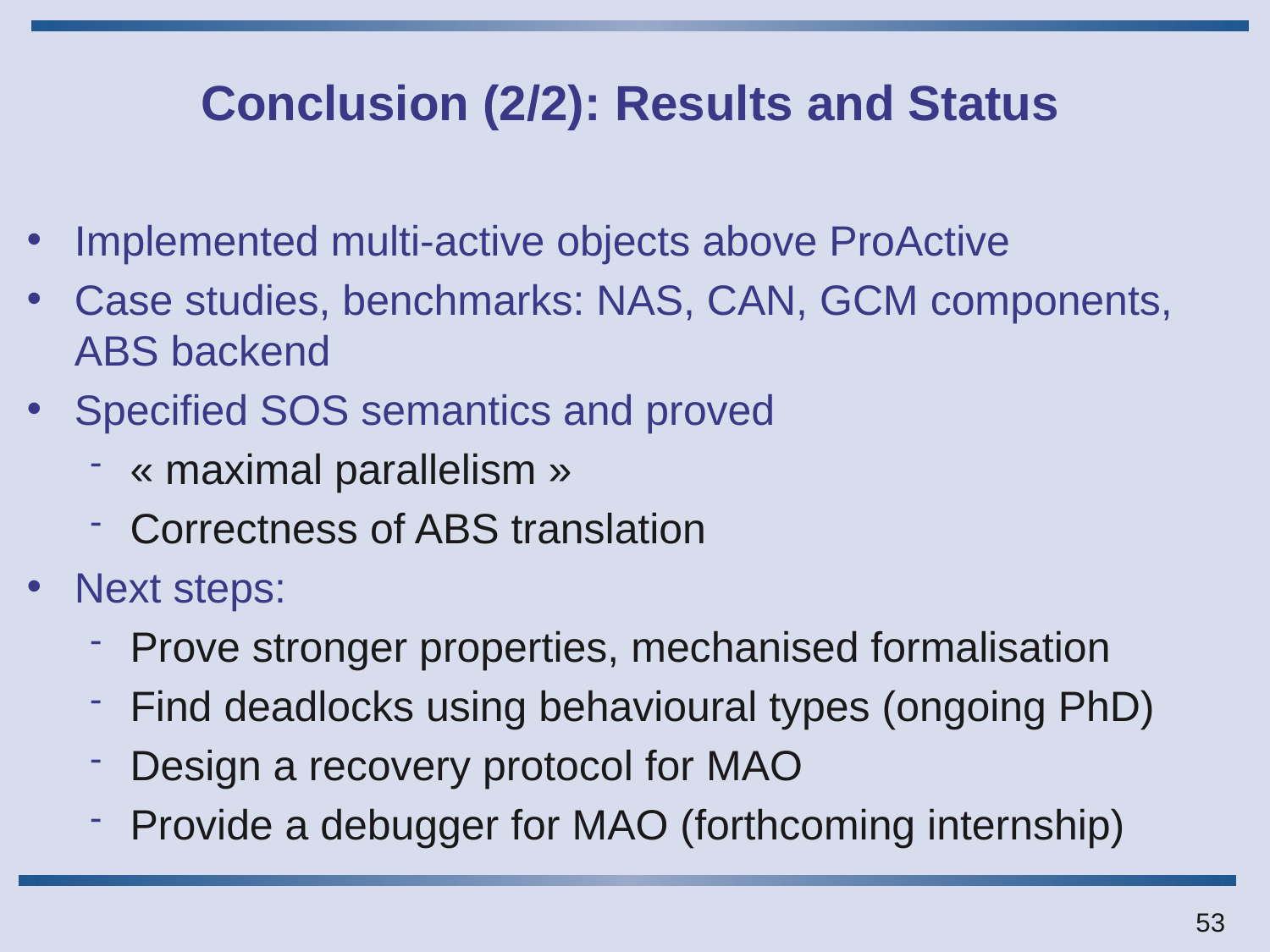

# Conclusion (2/2): Results and Status

Implemented multi-active objects above ProActive
Case studies, benchmarks: NAS, CAN, GCM components, ABS backend
Specified SOS semantics and proved
« maximal parallelism »
Correctness of ABS translation
Next steps:
Prove stronger properties, mechanised formalisation
Find deadlocks using behavioural types (ongoing PhD)
Design a recovery protocol for MAO
Provide a debugger for MAO (forthcoming internship)

53